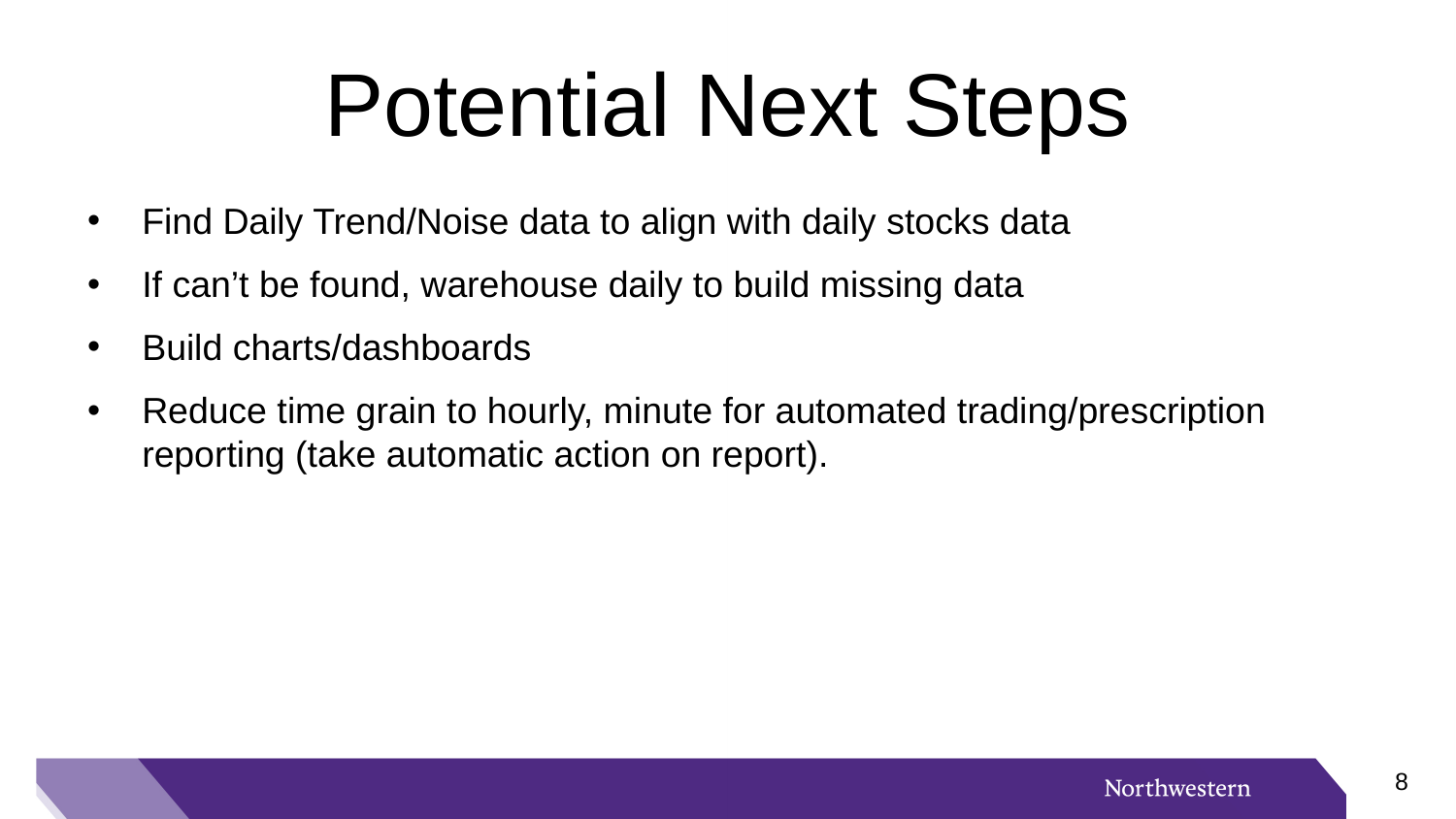

# Potential Next Steps
Find Daily Trend/Noise data to align with daily stocks data
If can’t be found, warehouse daily to build missing data
Build charts/dashboards
Reduce time grain to hourly, minute for automated trading/prescription reporting (take automatic action on report).

8